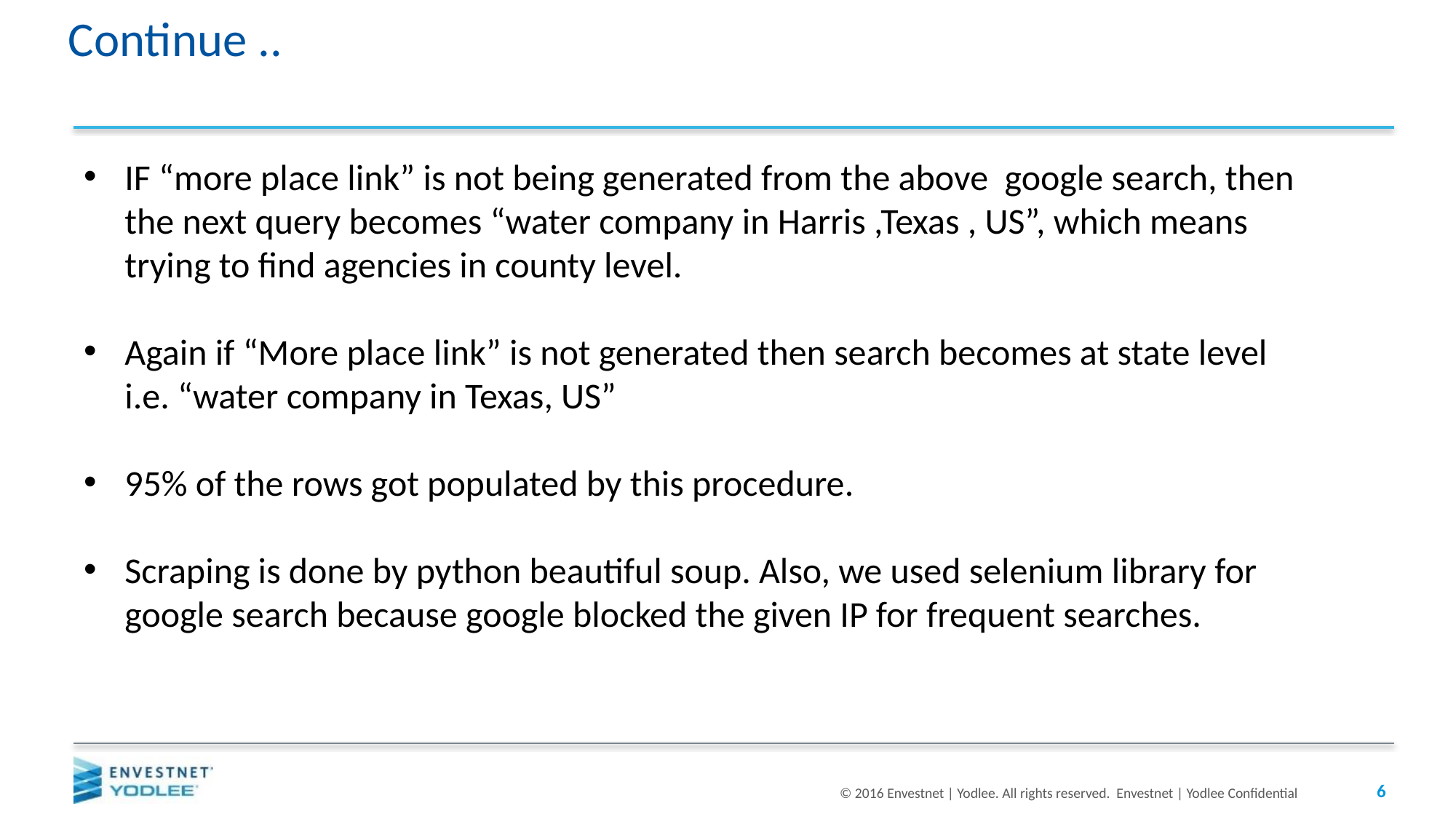

# Continue ..
IF “more place link” is not being generated from the above  google search, then the next query becomes “water company in Harris ,Texas , US”, which means trying to find agencies in county level.

Again if “More place link” is not generated then search becomes at state level i.e. “water company in Texas, US”

95% of the rows got populated by this procedure.

Scraping is done by python beautiful soup. Also, we used selenium library for google search because google blocked the given IP for frequent searches.